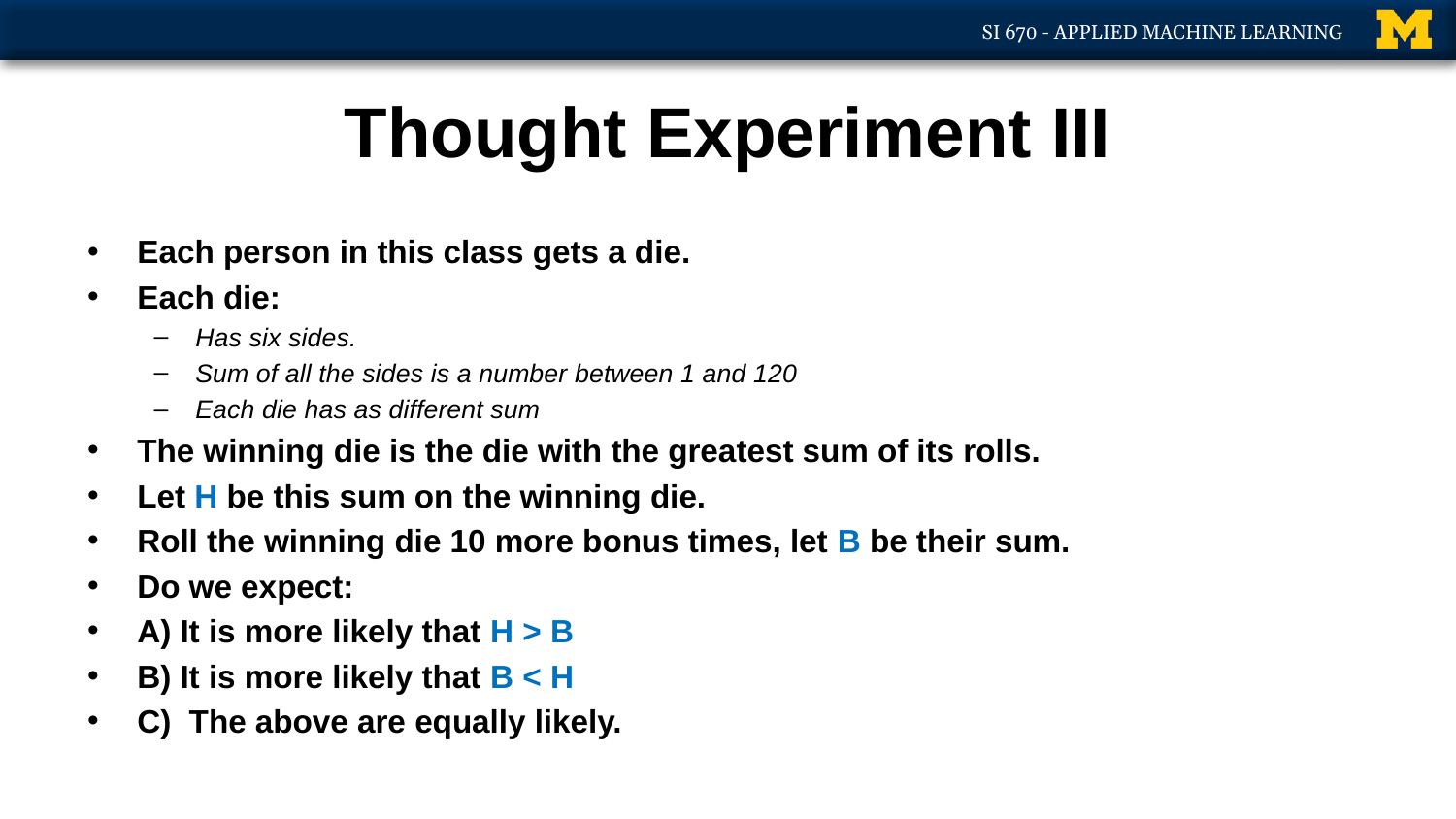

# Thought Experiment III
Each person in this class gets a die.
Each die:
Has six sides.
Sum of all the sides is a number between 1 and 120
Each die has as different sum
The winning die is the die with the greatest sum of its rolls.
Let H be this sum on the winning die.
Roll the winning die 10 more bonus times, let B be their sum.
Do we expect:
A) It is more likely that H > B
B) It is more likely that B < H
C)  The above are equally likely.